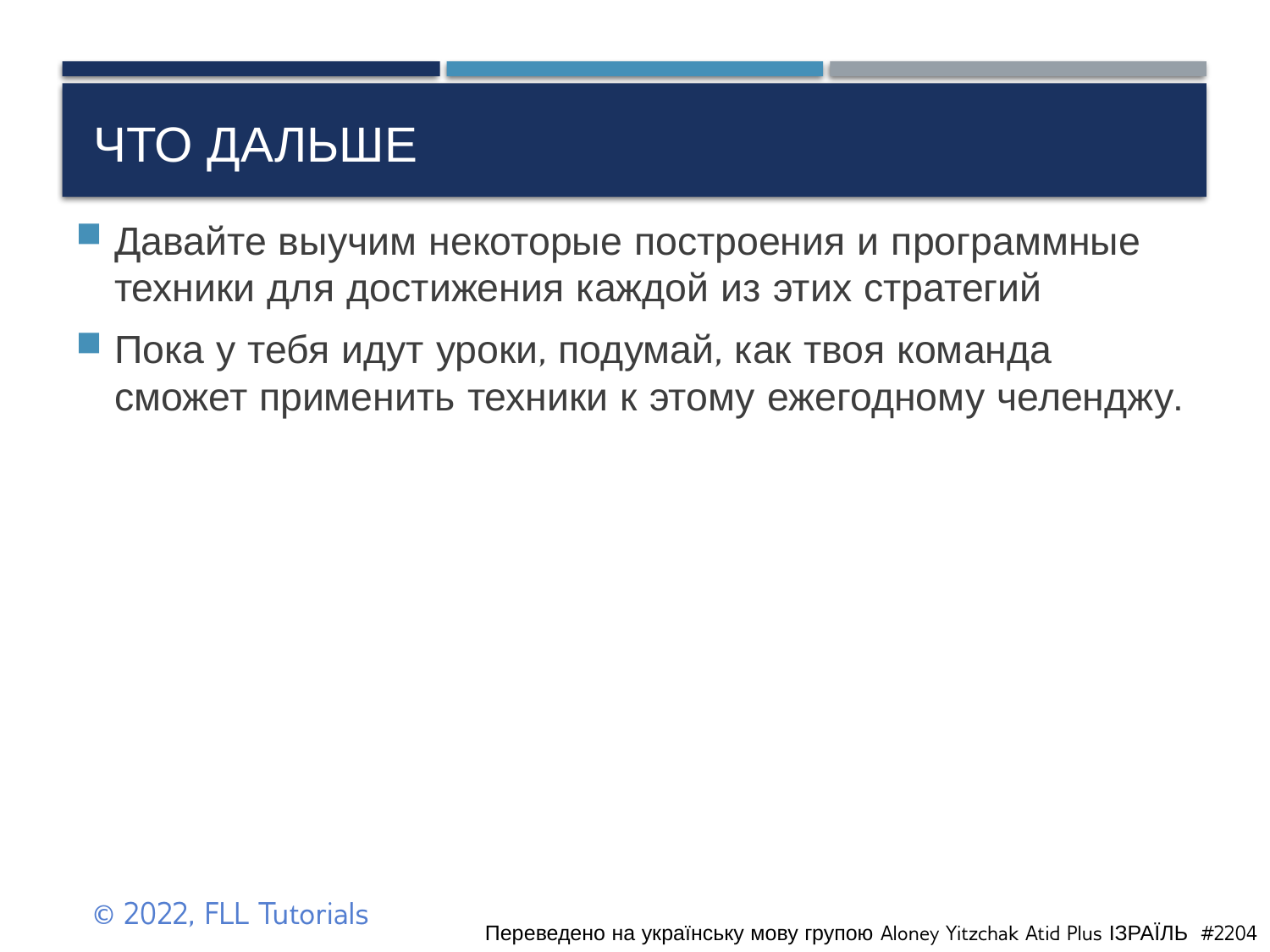

# Что дальше
Давайте выучим некоторые построения и программные техники для достижения каждой из этих стратегий
Пока у тебя идут уроки, подумай, как твоя команда сможет применить техники к этому ежегодному челенджу.
© 2022, FLL Tutorials
Переведено на українську мову групою Aloney Yitzchak Atid Plus ІЗРАЇЛЬ  #2204